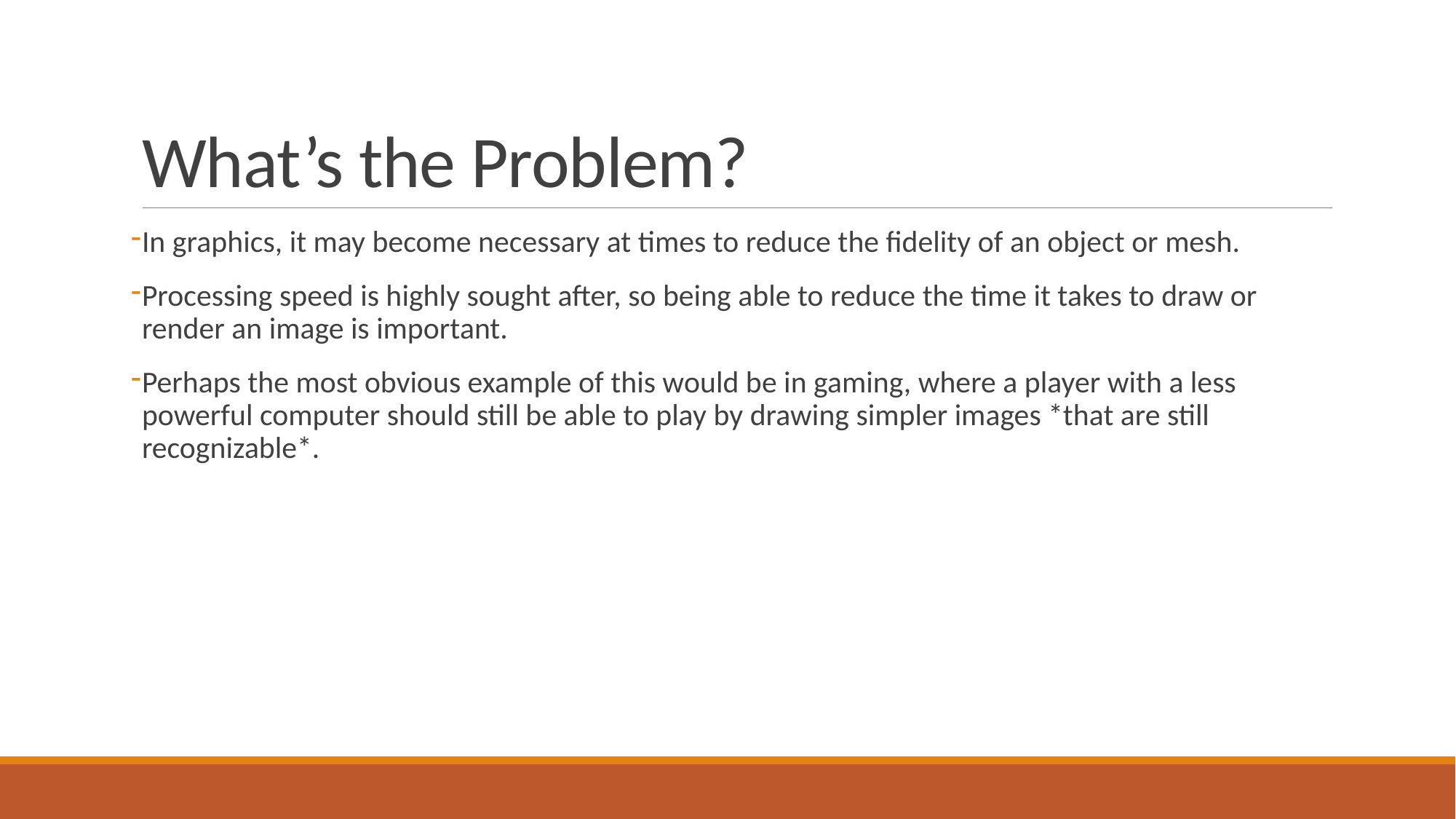

# What’s the Problem?
In graphics, it may become necessary at times to reduce the fidelity of an object or mesh.
Processing speed is highly sought after, so being able to reduce the time it takes to draw or render an image is important.
Perhaps the most obvious example of this would be in gaming, where a player with a less powerful computer should still be able to play by drawing simpler images *that are still recognizable*.